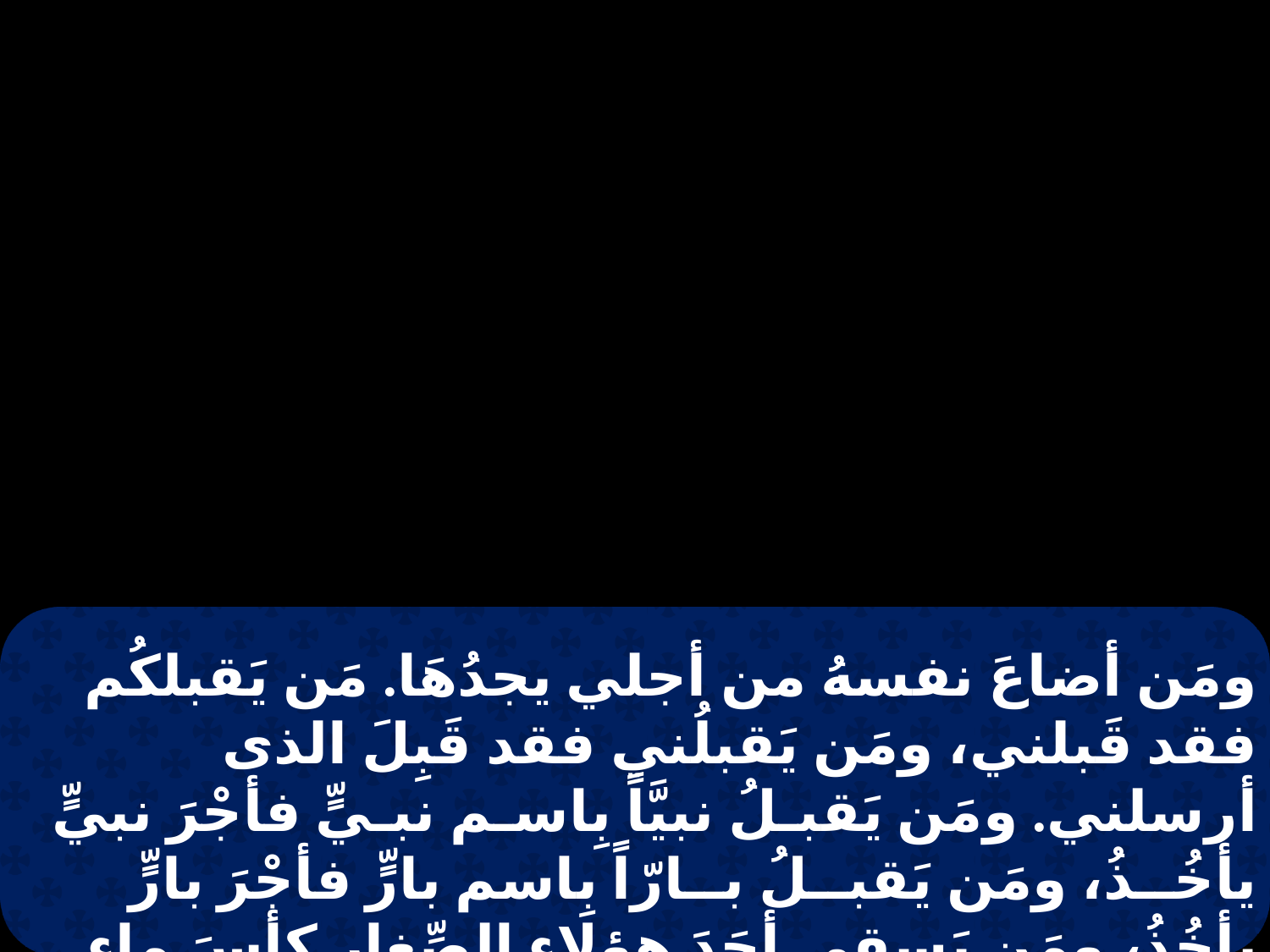

ومَن أضاعَ نفسهُ من أجلي يجدُهَا. مَن يَقبلكُم فقد قَبلني، ومَن يَقبلُني فقد قَبِلَ الذى أرسلني. ومَن يَقبـلُ نبيَّاً بِاسـم نبـيٍّ فأجْرَ نبيٍّ يأخُــ‎ذُ، ومَن يَقبــلُ بــارّاً بِاسم بارٍّ فأجْرَ بارٍّ يأخُذُ، ومَن يَسقي أحَدَ هؤلاءِ الصِّغار كأسَ ماءٍ باردٍ فقطْ بِاسم تلميذٍ، فالحقَّ أقولُ لكُمْ أنَّه لا يُضِيعُ أجْرَهُ.